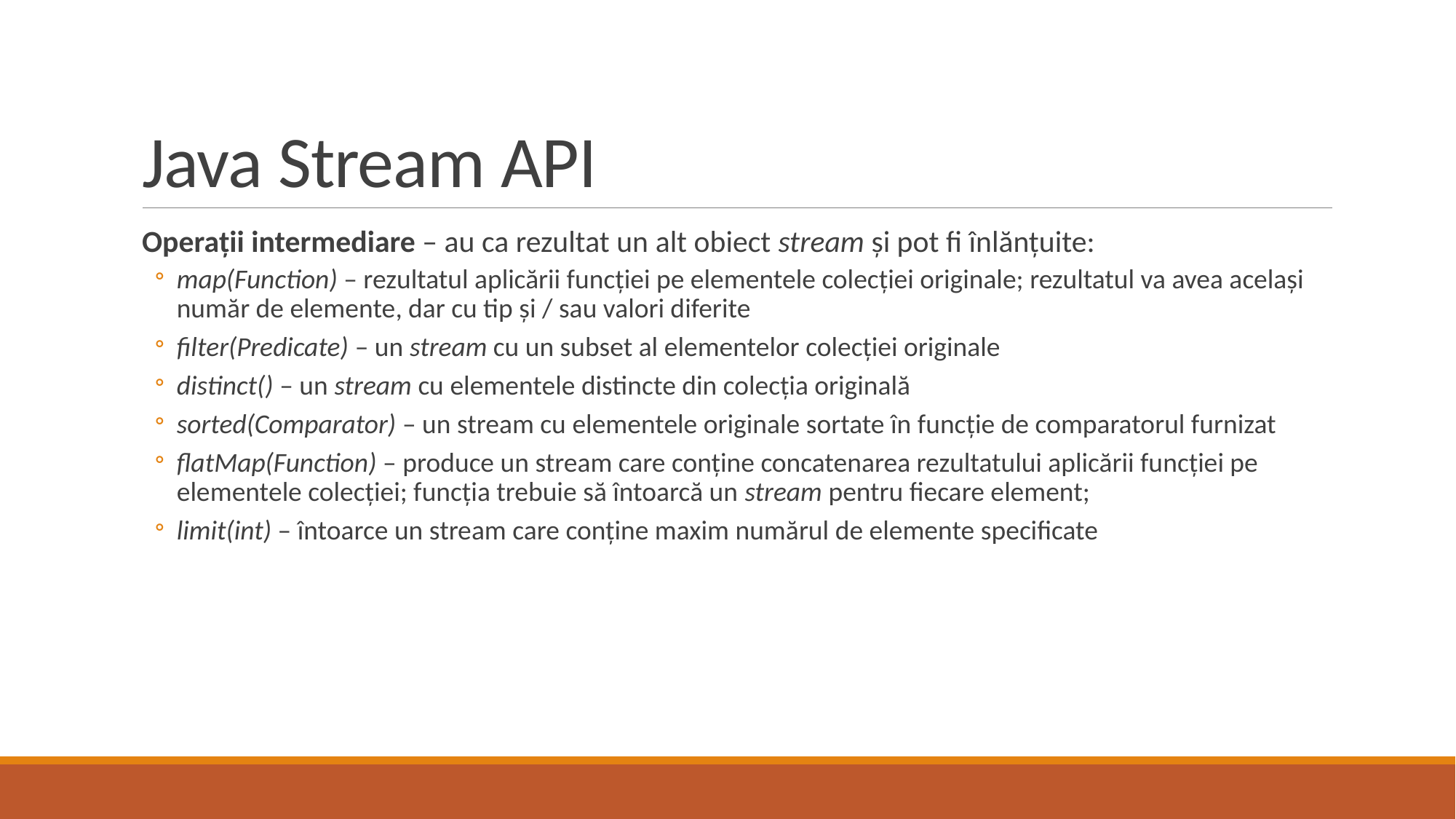

# Java Stream API
Operații intermediare – au ca rezultat un alt obiect stream și pot fi înlănțuite:
map(Function) – rezultatul aplicării funcției pe elementele colecției originale; rezultatul va avea același număr de elemente, dar cu tip și / sau valori diferite
filter(Predicate) – un stream cu un subset al elementelor colecției originale
distinct() – un stream cu elementele distincte din colecția originală
sorted(Comparator) – un stream cu elementele originale sortate în funcție de comparatorul furnizat
flatMap(Function) – produce un stream care conține concatenarea rezultatului aplicării funcției pe elementele colecției; funcția trebuie să întoarcă un stream pentru fiecare element;
limit(int) – întoarce un stream care conține maxim numărul de elemente specificate